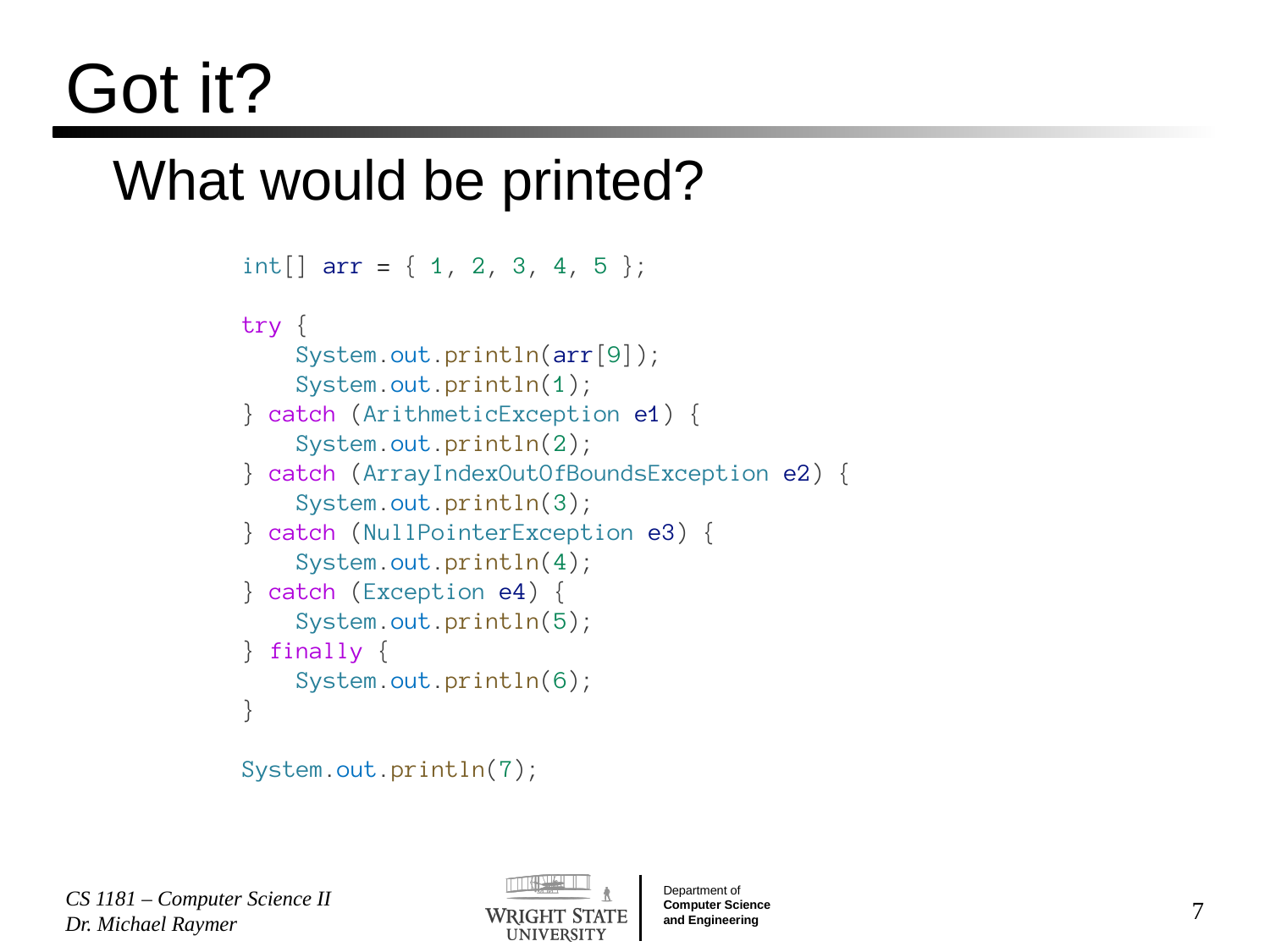

# Got it?
What would be printed?
        int[] arr = { 1, 2, 3, 4, 5 };

        try {
            System.out.println(arr[9]);
            System.out.println(1);
        } catch (ArithmeticException e1) {
            System.out.println(2);
        } catch (ArrayIndexOutOfBoundsException e2) {
            System.out.println(3);
        } catch (NullPointerException e3) {
            System.out.println(4);
        } catch (Exception e4) {
            System.out.println(5);
        } finally {
            System.out.println(6);
        }

        System.out.println(7);
CS 1181 – Computer Science II    Dr. Michael Raymer
7